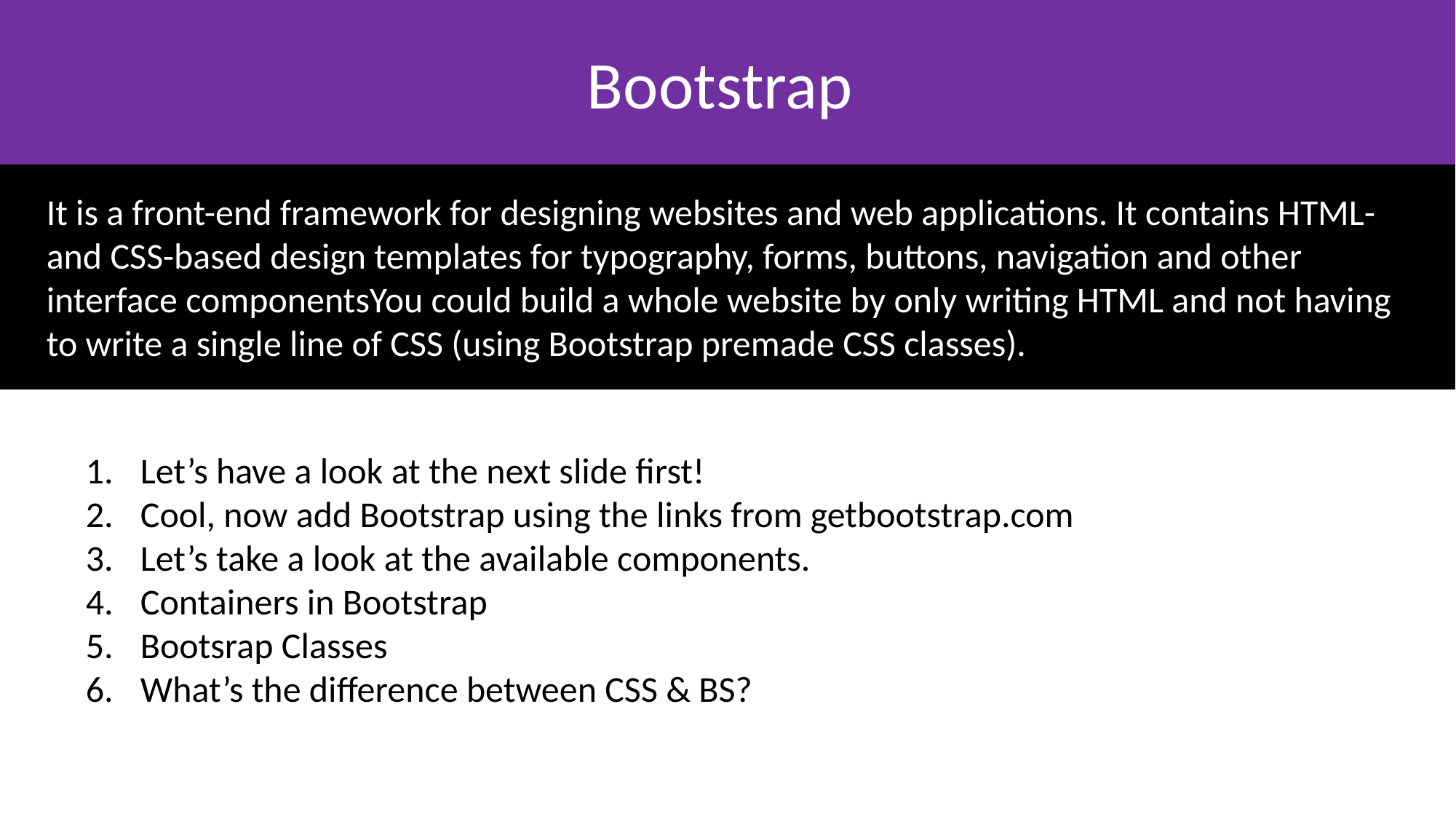

Bootstrap

It is a front-end framework for designing websites and web applications. It contains HTML- and CSS-based design templates for typography, forms, buttons, navigation and other interface componentsYou could build a whole website by only writing HTML and not having to write a single line of CSS (using Bootstrap premade CSS classes).

Let’s have a look at the next slide first!
Cool, now add Bootstrap using the links from getbootstrap.com
Let’s take a look at the available components.
Containers in Bootstrap
Bootsrap Classes
What’s the difference between CSS & BS?